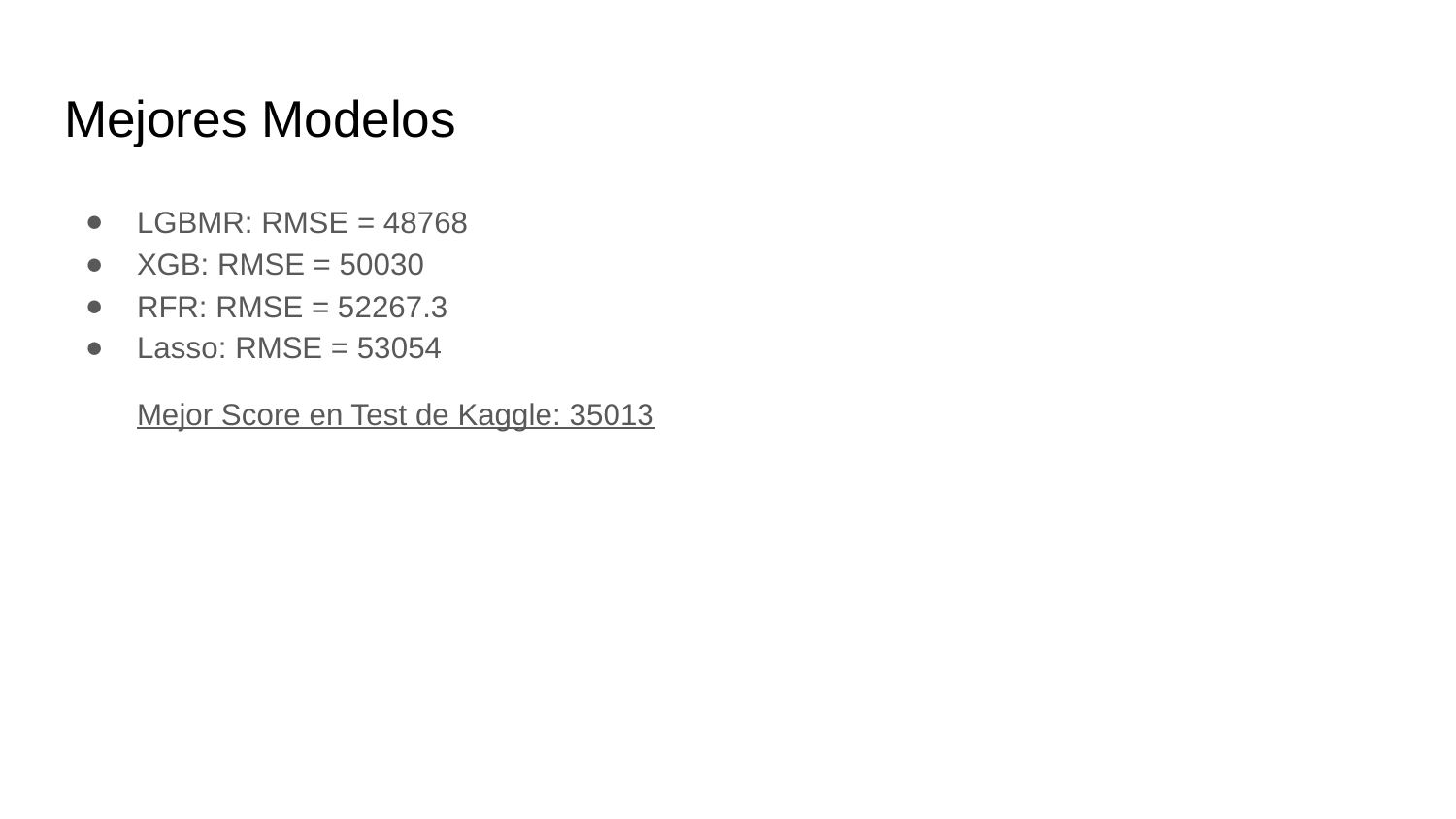

# Mejores Modelos
LGBMR: RMSE = 48768
XGB: RMSE = 50030
RFR: RMSE = 52267.3
Lasso: RMSE = 53054
Mejor Score en Test de Kaggle: 35013